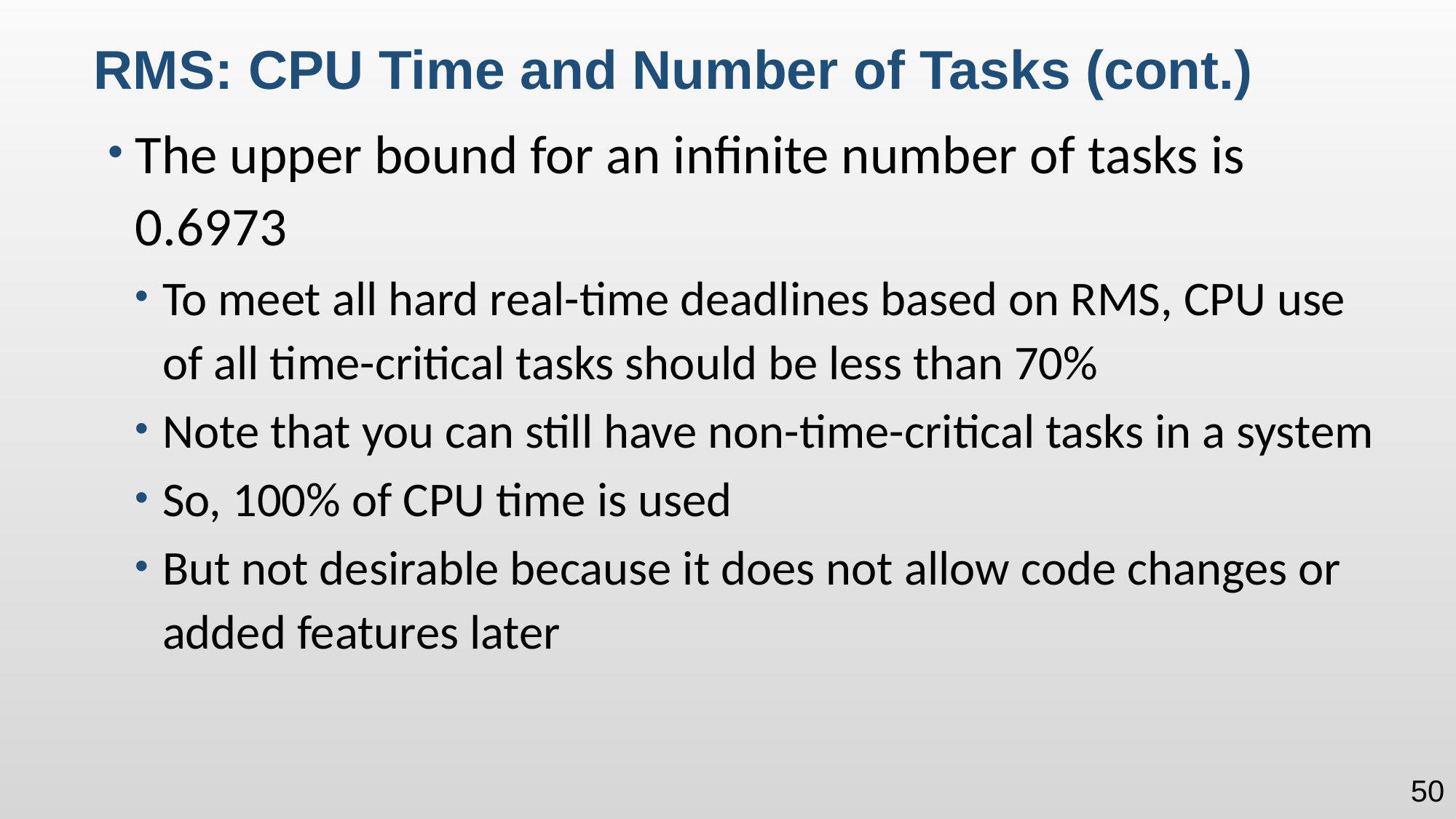

RMS: CPU Time and Number of Tasks (cont.)
The upper bound for an infinite number of tasks is 0.6973
To meet all hard real-time deadlines based on RMS, CPU use of all time-critical tasks should be less than 70%
Note that you can still have non-time-critical tasks in a system
So, 100% of CPU time is used
But not desirable because it does not allow code changes or added features later

50